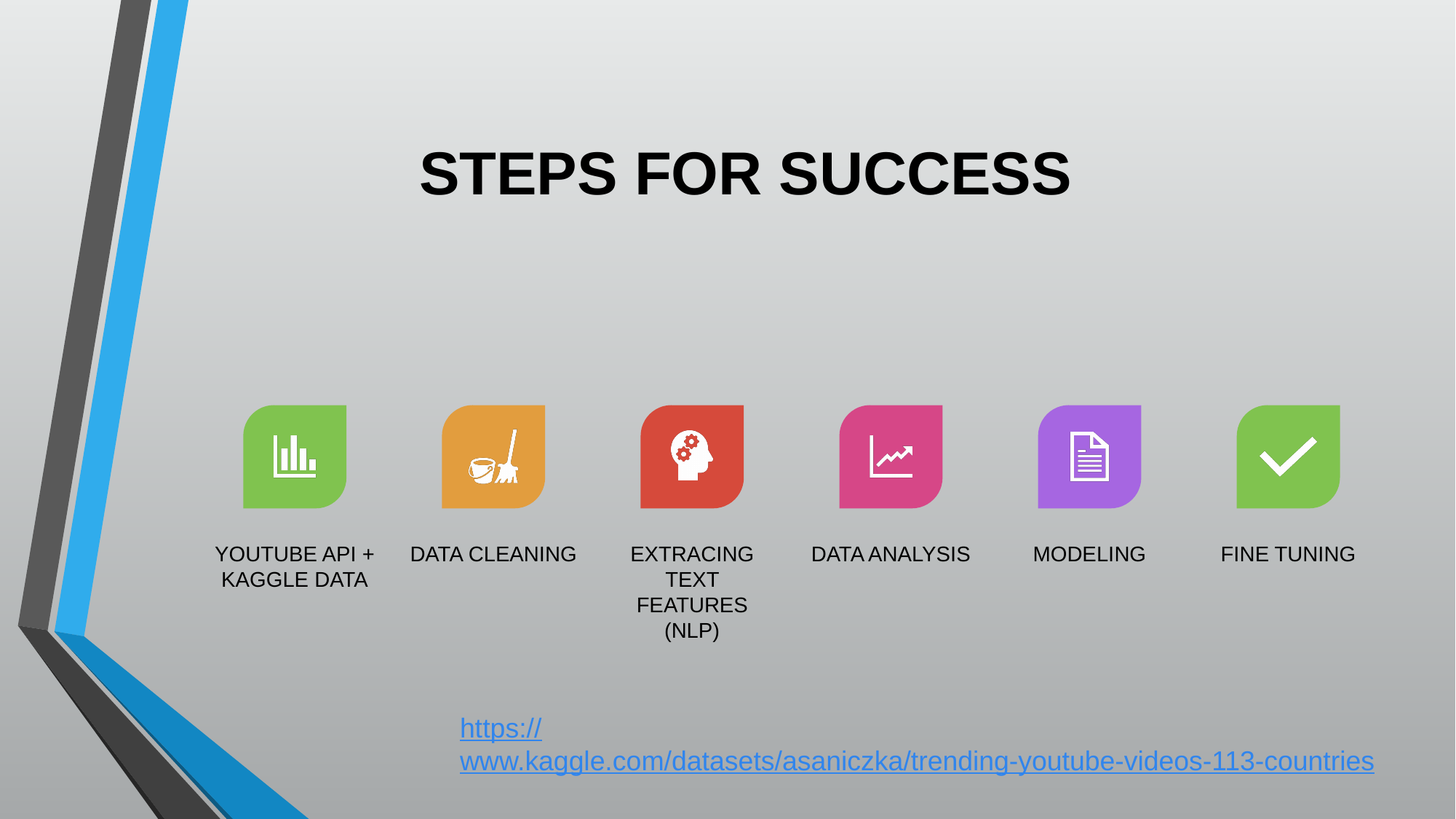

# STEPS FOR SUCCESS
YOUTUBE API + KAGGLE DATA
DATA CLEANING
EXTRACING TEXT FEATURES (NLP)
DATA ANALYSIS
MODELING
FINE TUNING
https://www.kaggle.com/datasets/asaniczka/trending-youtube-videos-113-countries